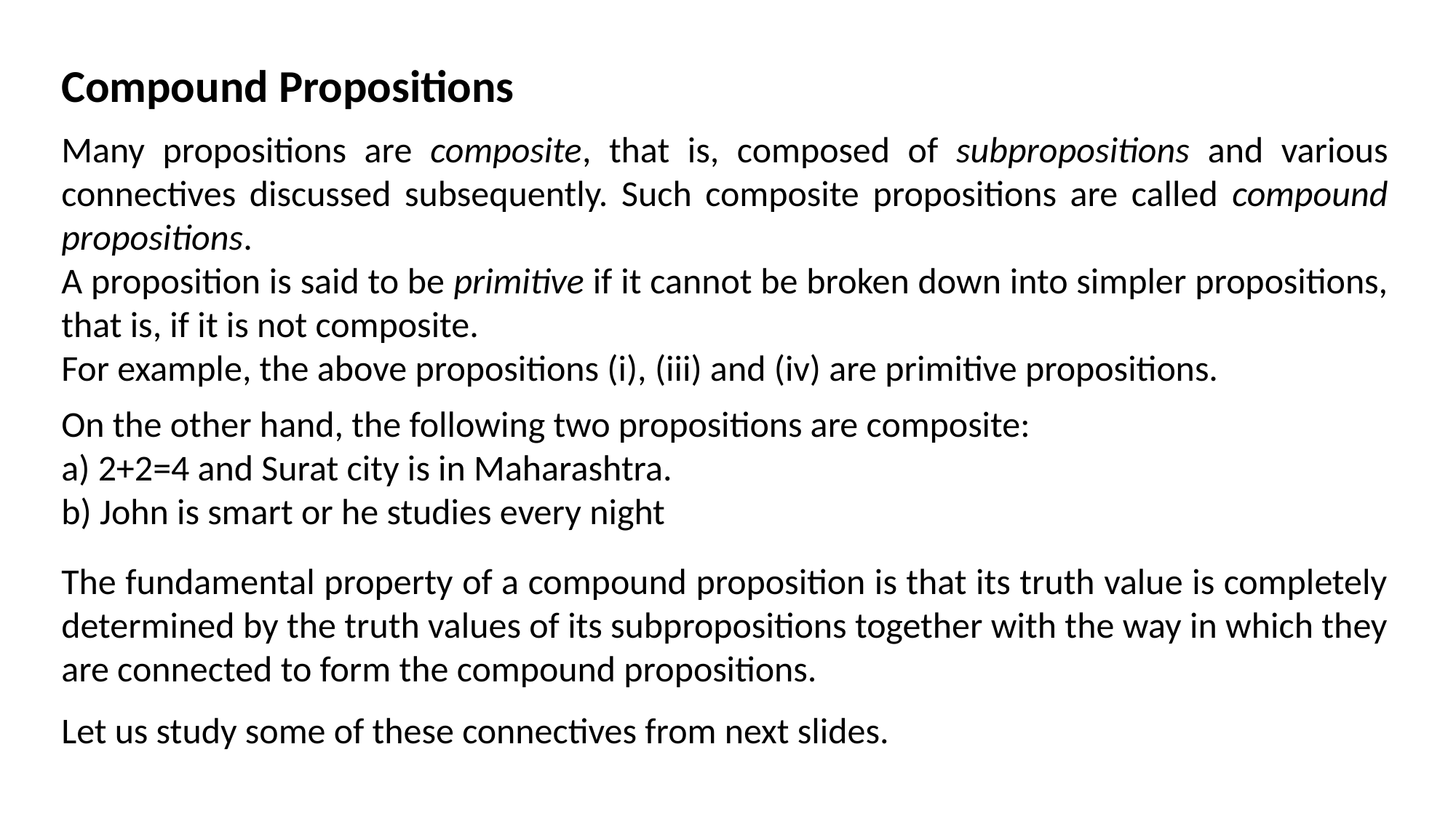

Compound Propositions

Many propositions are composite, that is, composed of subpropositions and various connectives discussed subsequently. Such composite propositions are called compound propositions.
A proposition is said to be primitive if it cannot be broken down into simpler propositions, that is, if it is not composite.
For example, the above propositions (i), (iii) and (iv) are primitive propositions.

On the other hand, the following two propositions are composite:
a) 2+2=4 and Surat city is in Maharashtra.
b) John is smart or he studies every night
The fundamental property of a compound proposition is that its truth value is completely determined by the truth values of its subpropositions together with the way in which they are connected to form the compound propositions.

Let us study some of these connectives from next slides.